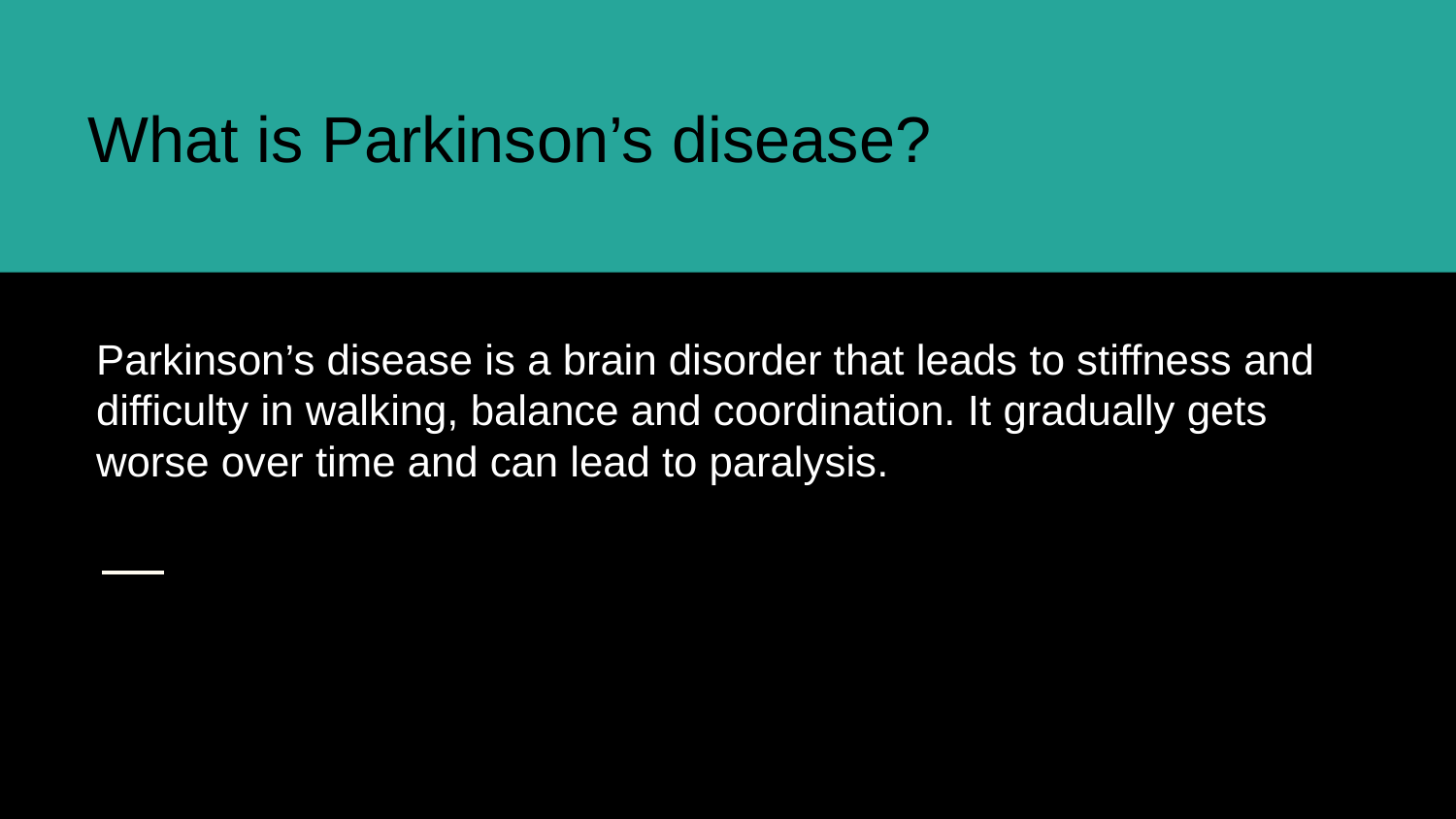

What is Parkinson’s disease?
# Parkinson’s disease is a brain disorder that leads to stiffness and difficulty in walking, balance and coordination. It gradually gets worse over time and can lead to paralysis.